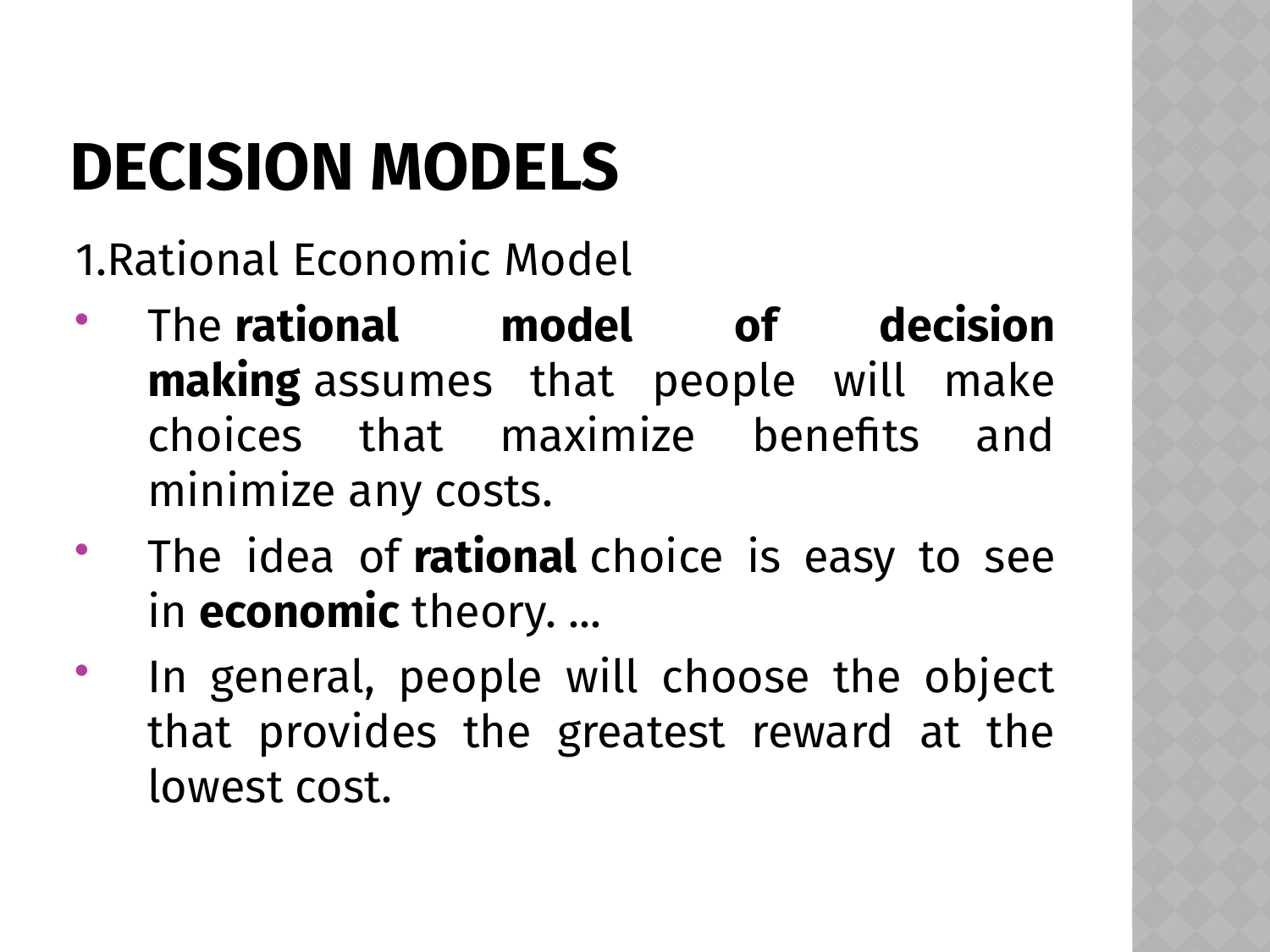

# Decision models
1.Rational Economic Model
The rational model of decision making assumes that people will make choices that maximize benefits and minimize any costs.
The idea of rational choice is easy to see in economic theory. ...
In general, people will choose the object that provides the greatest reward at the lowest cost.